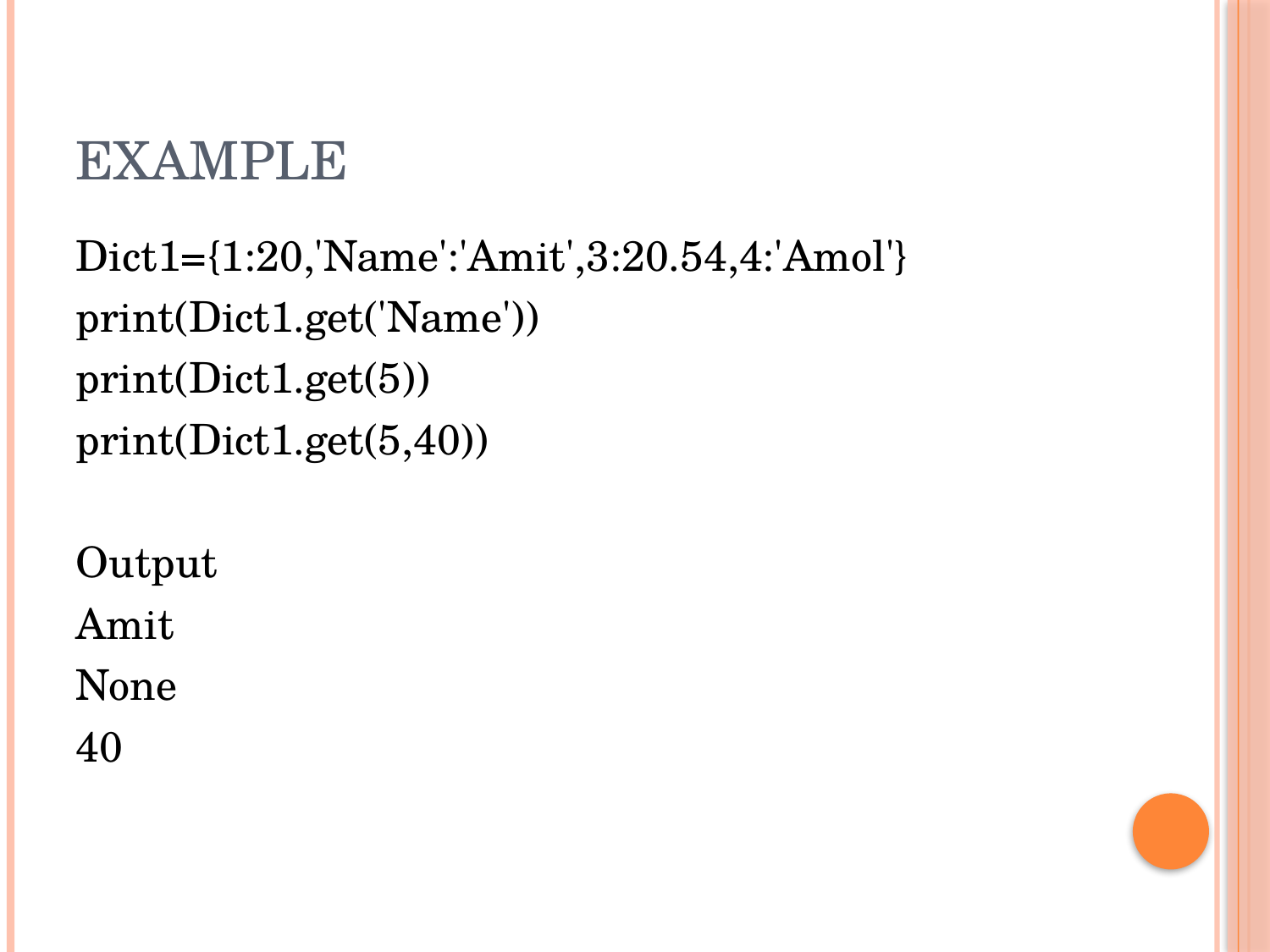

# example
Dict1={1:20,'Name':'Amit',3:20.54,4:'Amol'}
print(Dict1.get('Name'))
print(Dict1.get(5))
print(Dict1.get(5,40))

Output
Amit
None
40